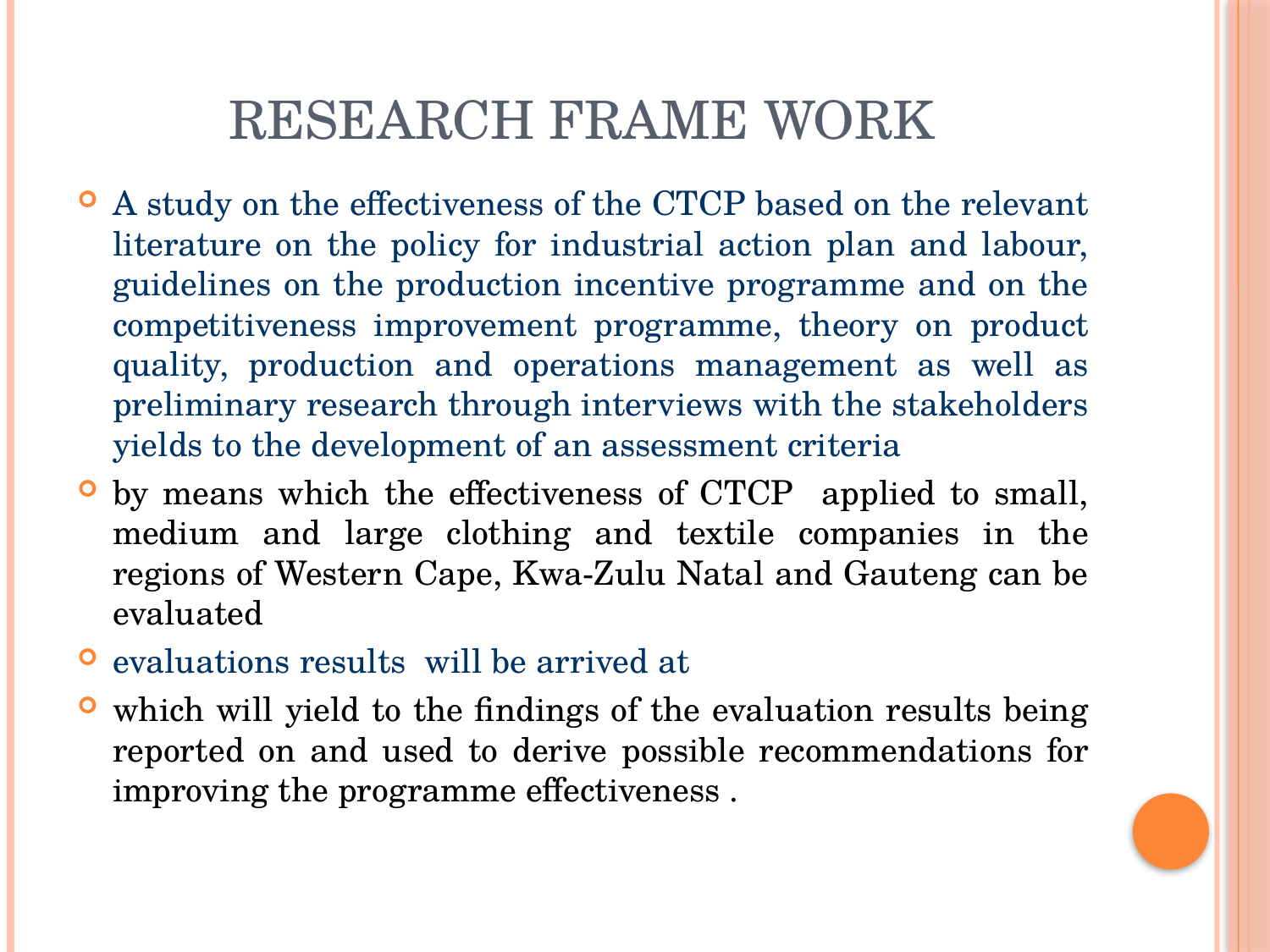

# RESEARCH FRAME WORK
A study on the effectiveness of the CTCP based on the relevant literature on the policy for industrial action plan and labour, guidelines on the production incentive programme and on the competitiveness improvement programme, theory on product quality, production and operations management as well as preliminary research through interviews with the stakeholders yields to the development of an assessment criteria
by means which the effectiveness of CTCP  applied to small, medium and large clothing and textile companies in the regions of Western Cape, Kwa-Zulu Natal and Gauteng can be evaluated
evaluations results  will be arrived at
which will yield to the findings of the evaluation results being reported on and used to derive possible recommendations for improving the programme effectiveness .